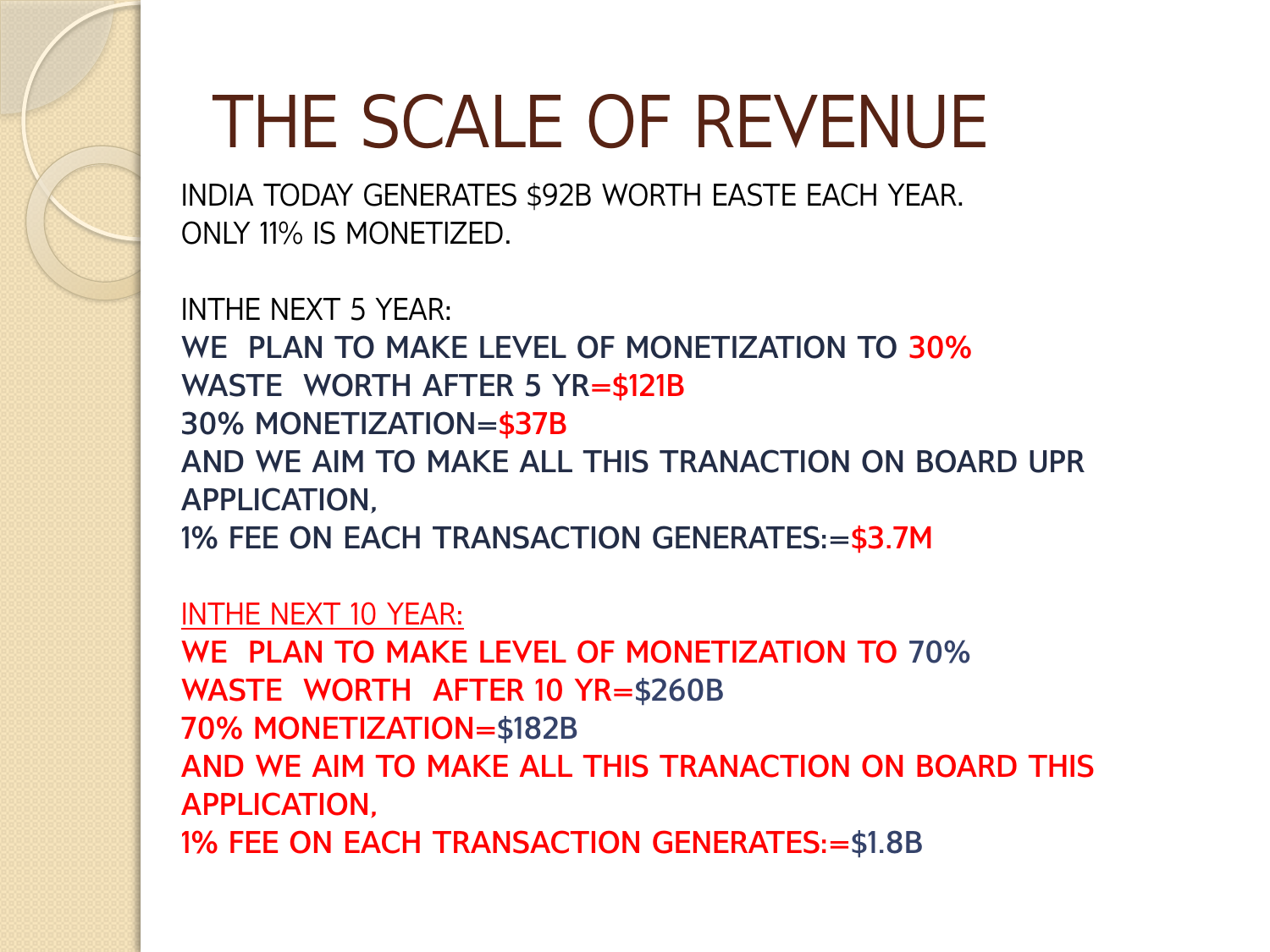

# THE SCALE OF REVENUE
INDIA TODAY GENERATES $92B WORTH EASTE EACH YEAR.
ONLY 11% IS MONETIZED.

INTHE NEXT 5 YEAR:
WE  PLAN TO MAKE LEVEL OF MONETIZATION TO 30%
WASTE  WORTH AFTER 5 YR=$121B
30% MONETIZATION=$37B
AND WE AIM TO MAKE ALL THIS TRANACTION ON BOARD UPR APPLICATION,
1% FEE ON EACH TRANSACTION GENERATES:=$3.7M

INTHE NEXT 10 YEAR:
WE  PLAN TO MAKE LEVEL OF MONETIZATION TO 70%
WASTE  WORTH  AFTER 10 YR=$260B
70% MONETIZATION=$182B
AND WE AIM TO MAKE ALL THIS TRANACTION ON BOARD THIS  APPLICATION,
1% FEE ON EACH TRANSACTION GENERATES:=$1.8B